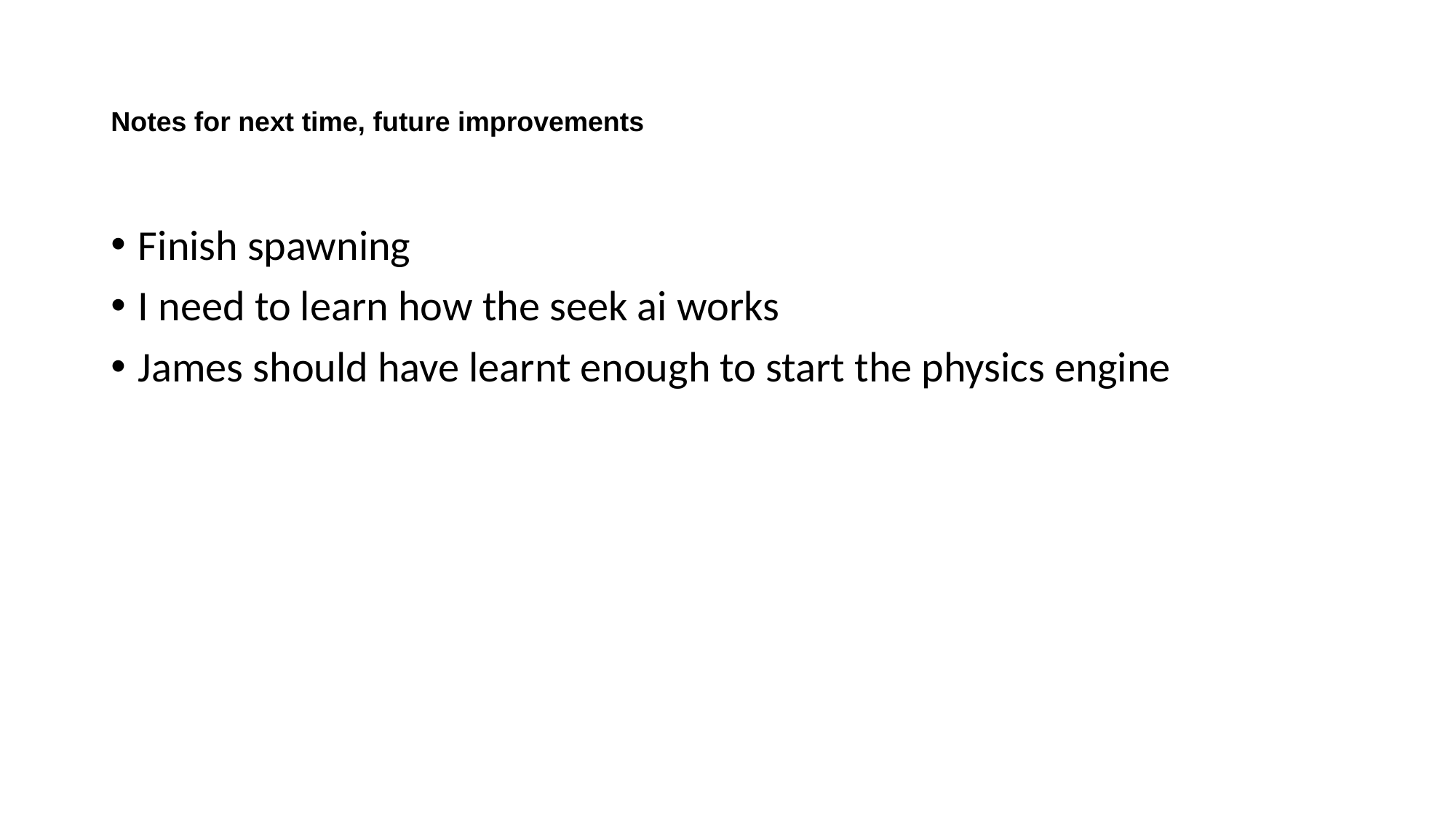

# Notes for next time, future improvements
Finish spawning
I need to learn how the seek ai works
James should have learnt enough to start the physics engine